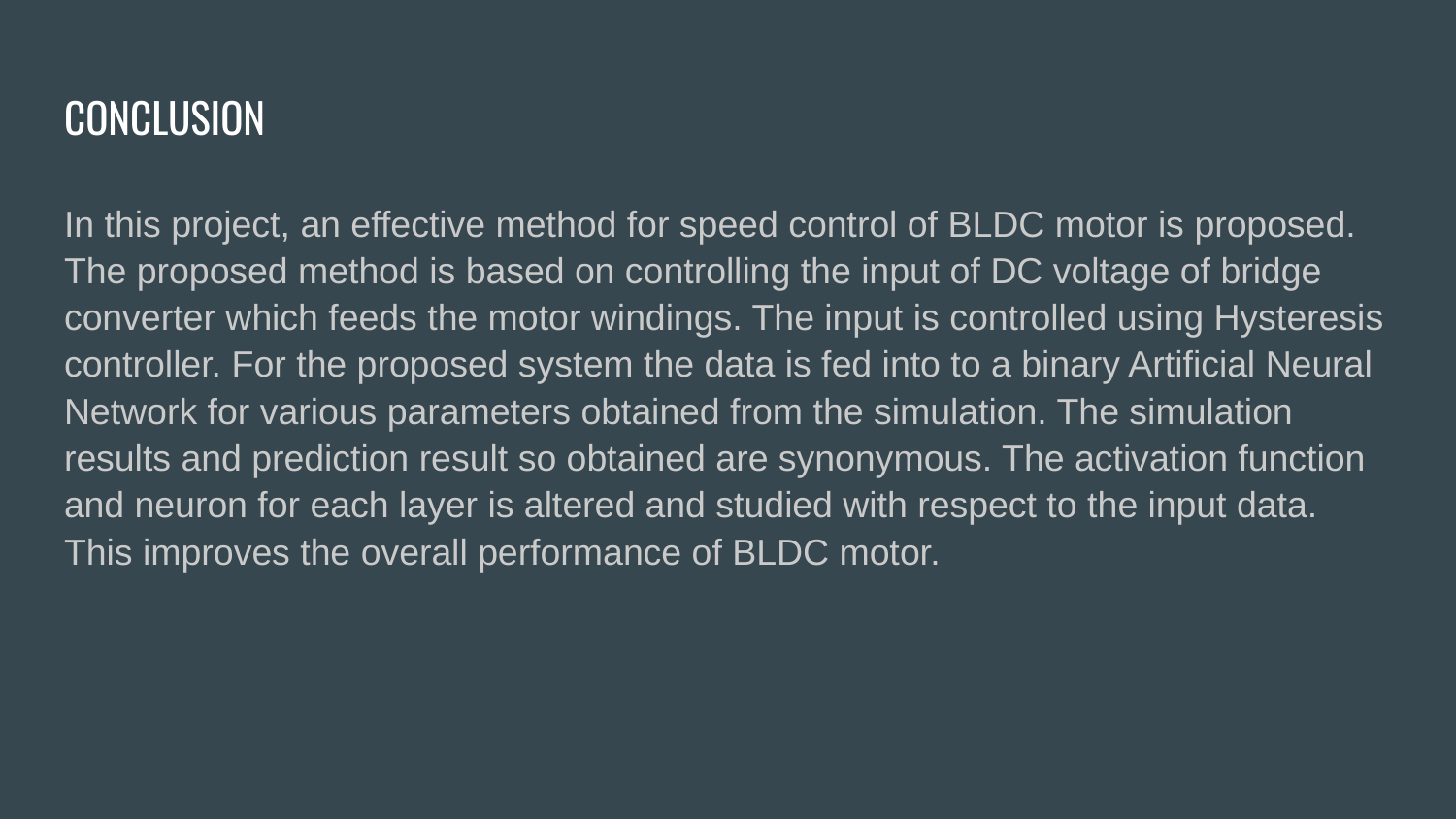

# CONCLUSION
In this project, an effective method for speed control of BLDC motor is proposed. The proposed method is based on controlling the input of DC voltage of bridge converter which feeds the motor windings. The input is controlled using Hysteresis controller. For the proposed system the data is fed into to a binary Artificial Neural Network for various parameters obtained from the simulation. The simulation results and prediction result so obtained are synonymous. The activation function and neuron for each layer is altered and studied with respect to the input data. This improves the overall performance of BLDC motor.